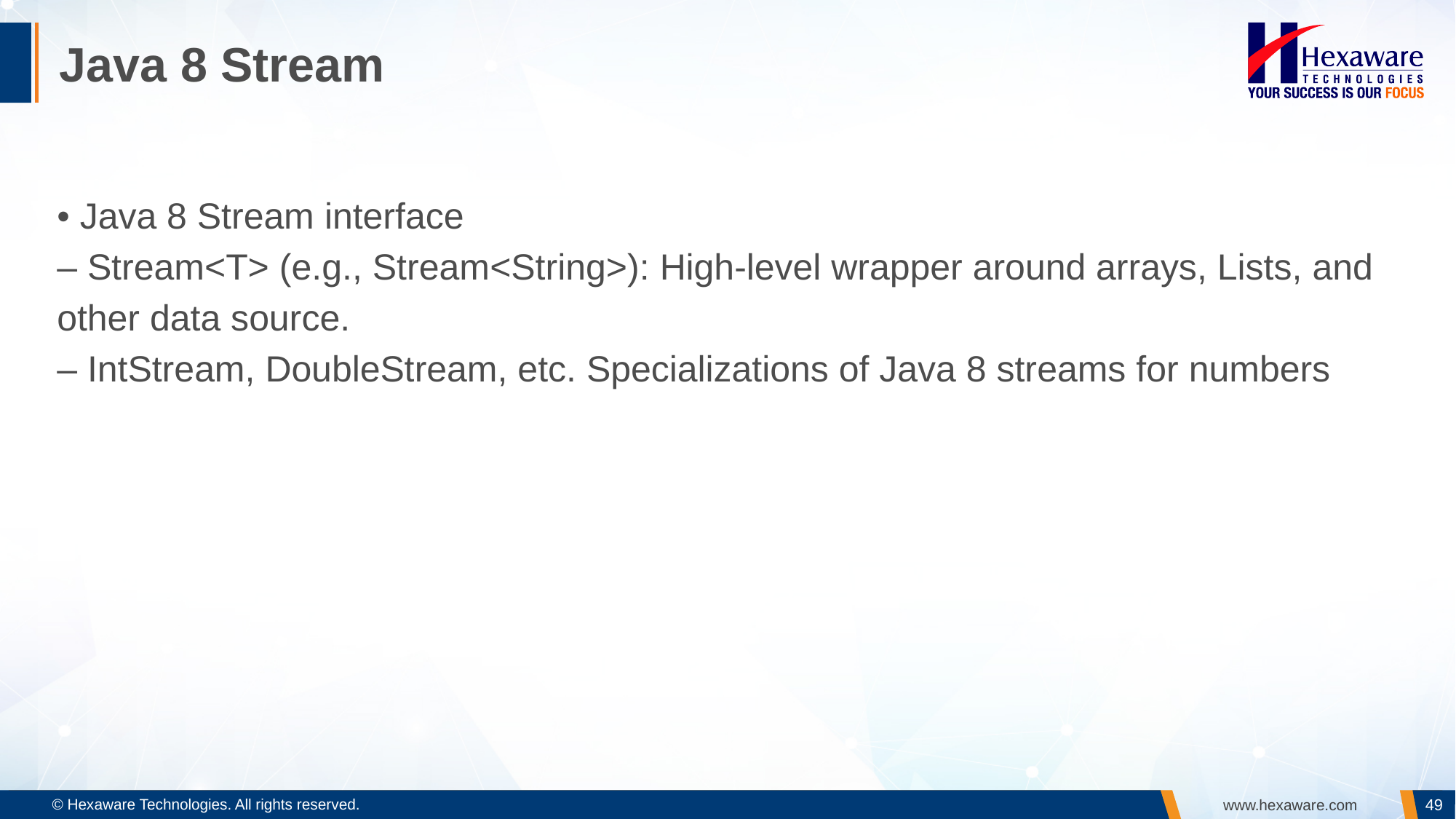

# Java 8 Stream
• Java 8 Stream interface
– Stream<T> (e.g., Stream<String>): High-level wrapper around arrays, Lists, and
other data source.
– IntStream, DoubleStream, etc. Specializations of Java 8 streams for numbers